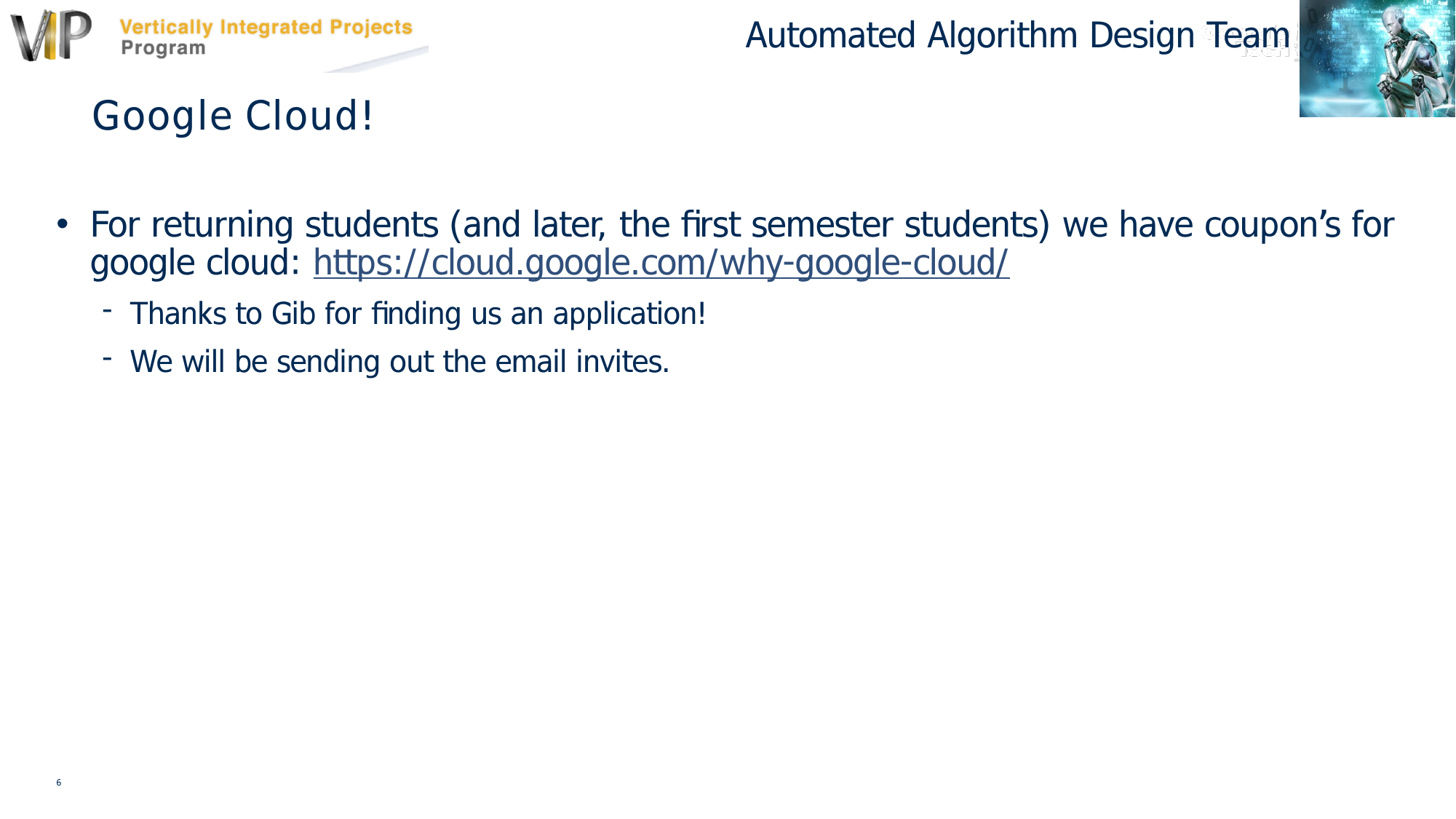

# Google Cloud!
For returning students (and later, the first semester students) we have coupon’s for google cloud: https://cloud.google.com/why-google-cloud/
Thanks to Gib for finding us an application!
We will be sending out the email invites.